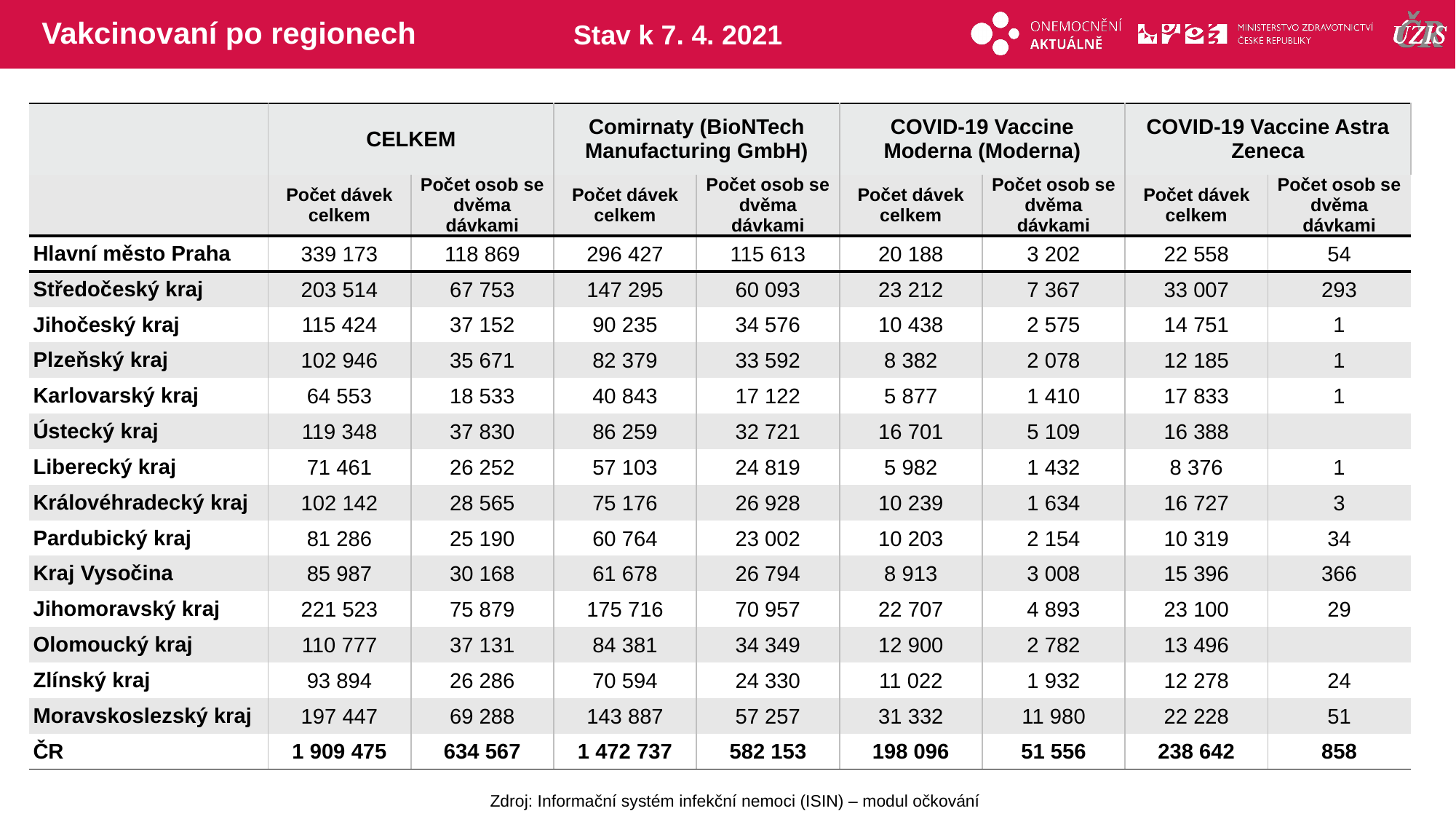

# Vakcinovaní po regionech
Stav k 7. 4. 2021
|  | CELKEM |  | Comirnaty (BioNTech Manufacturing GmbH) |  | COVID-19 Vaccine Moderna (Moderna) |  | COVID-19 Vaccine Astra Zeneca |  |
| --- | --- | --- | --- | --- | --- | --- | --- | --- |
|  | Počet dávek celkem | Počet osob se dvěma dávkami | Počet dávek celkem | Počet osob se dvěma dávkami | Počet dávek celkem | Počet osob se dvěma dávkami | Počet dávek celkem | Počet osob se dvěma dávkami |
| Hlavní město Praha | 339 173 | 118 869 | 296 427 | 115 613 | 20 188 | 3 202 | 22 558 | 54 |
| Středočeský kraj | 203 514 | 67 753 | 147 295 | 60 093 | 23 212 | 7 367 | 33 007 | 293 |
| Jihočeský kraj | 115 424 | 37 152 | 90 235 | 34 576 | 10 438 | 2 575 | 14 751 | 1 |
| Plzeňský kraj | 102 946 | 35 671 | 82 379 | 33 592 | 8 382 | 2 078 | 12 185 | 1 |
| Karlovarský kraj | 64 553 | 18 533 | 40 843 | 17 122 | 5 877 | 1 410 | 17 833 | 1 |
| Ústecký kraj | 119 348 | 37 830 | 86 259 | 32 721 | 16 701 | 5 109 | 16 388 |  |
| Liberecký kraj | 71 461 | 26 252 | 57 103 | 24 819 | 5 982 | 1 432 | 8 376 | 1 |
| Královéhradecký kraj | 102 142 | 28 565 | 75 176 | 26 928 | 10 239 | 1 634 | 16 727 | 3 |
| Pardubický kraj | 81 286 | 25 190 | 60 764 | 23 002 | 10 203 | 2 154 | 10 319 | 34 |
| Kraj Vysočina | 85 987 | 30 168 | 61 678 | 26 794 | 8 913 | 3 008 | 15 396 | 366 |
| Jihomoravský kraj | 221 523 | 75 879 | 175 716 | 70 957 | 22 707 | 4 893 | 23 100 | 29 |
| Olomoucký kraj | 110 777 | 37 131 | 84 381 | 34 349 | 12 900 | 2 782 | 13 496 |  |
| Zlínský kraj | 93 894 | 26 286 | 70 594 | 24 330 | 11 022 | 1 932 | 12 278 | 24 |
| Moravskoslezský kraj | 197 447 | 69 288 | 143 887 | 57 257 | 31 332 | 11 980 | 22 228 | 51 |
| ČR | 1 909 475 | 634 567 | 1 472 737 | 582 153 | 198 096 | 51 556 | 238 642 | 858 |
Zdroj: Informační systém infekční nemoci (ISIN) – modul očkování